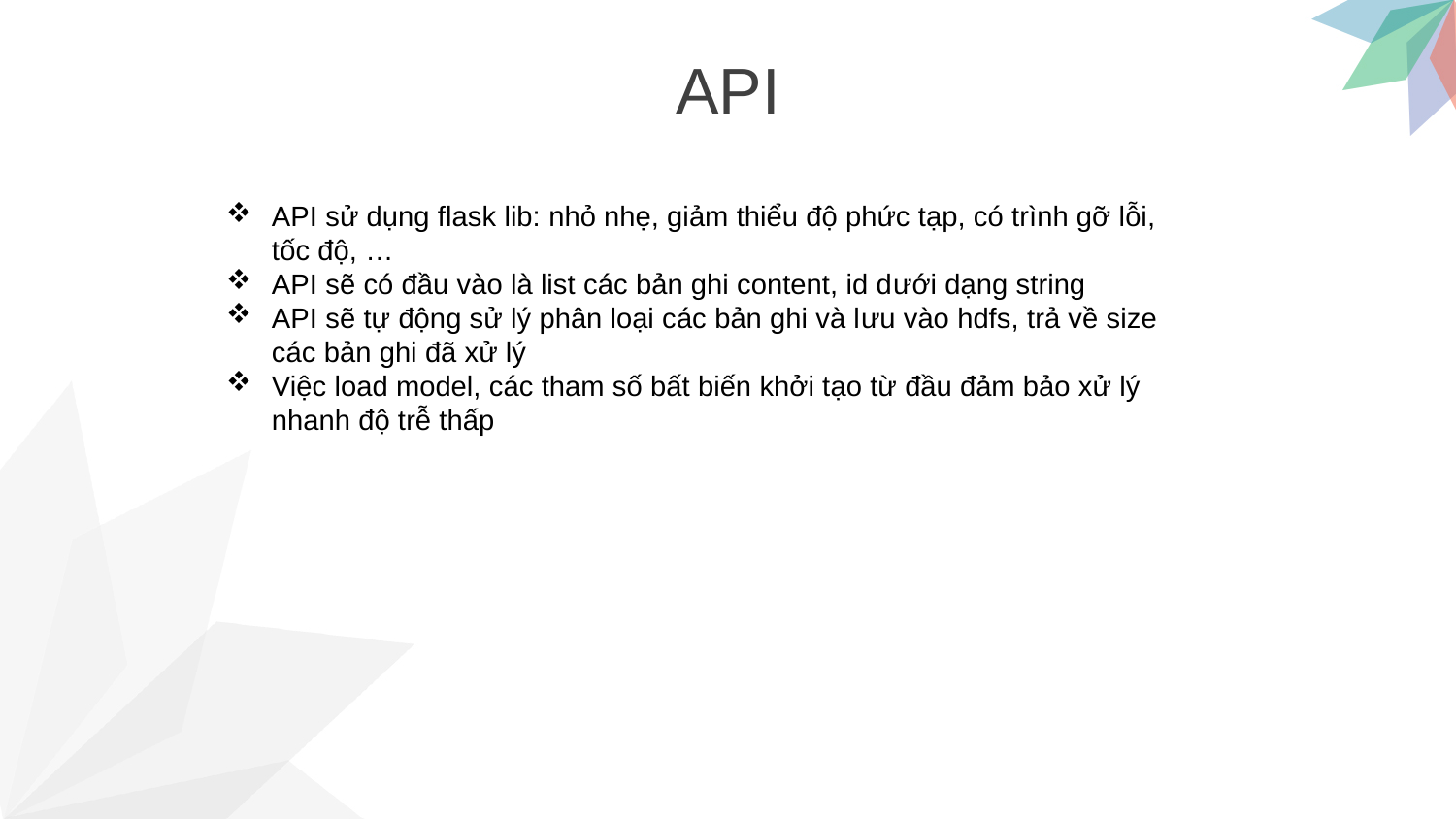

API
API sử dụng flask lib: nhỏ nhẹ, giảm thiểu độ phức tạp, có trình gỡ lỗi, tốc độ, …
API sẽ có đầu vào là list các bản ghi content, id dưới dạng string
API sẽ tự động sử lý phân loại các bản ghi và lưu vào hdfs, trả về size các bản ghi đã xử lý
Việc load model, các tham số bất biến khởi tạo từ đầu đảm bảo xử lý nhanh độ trễ thấp